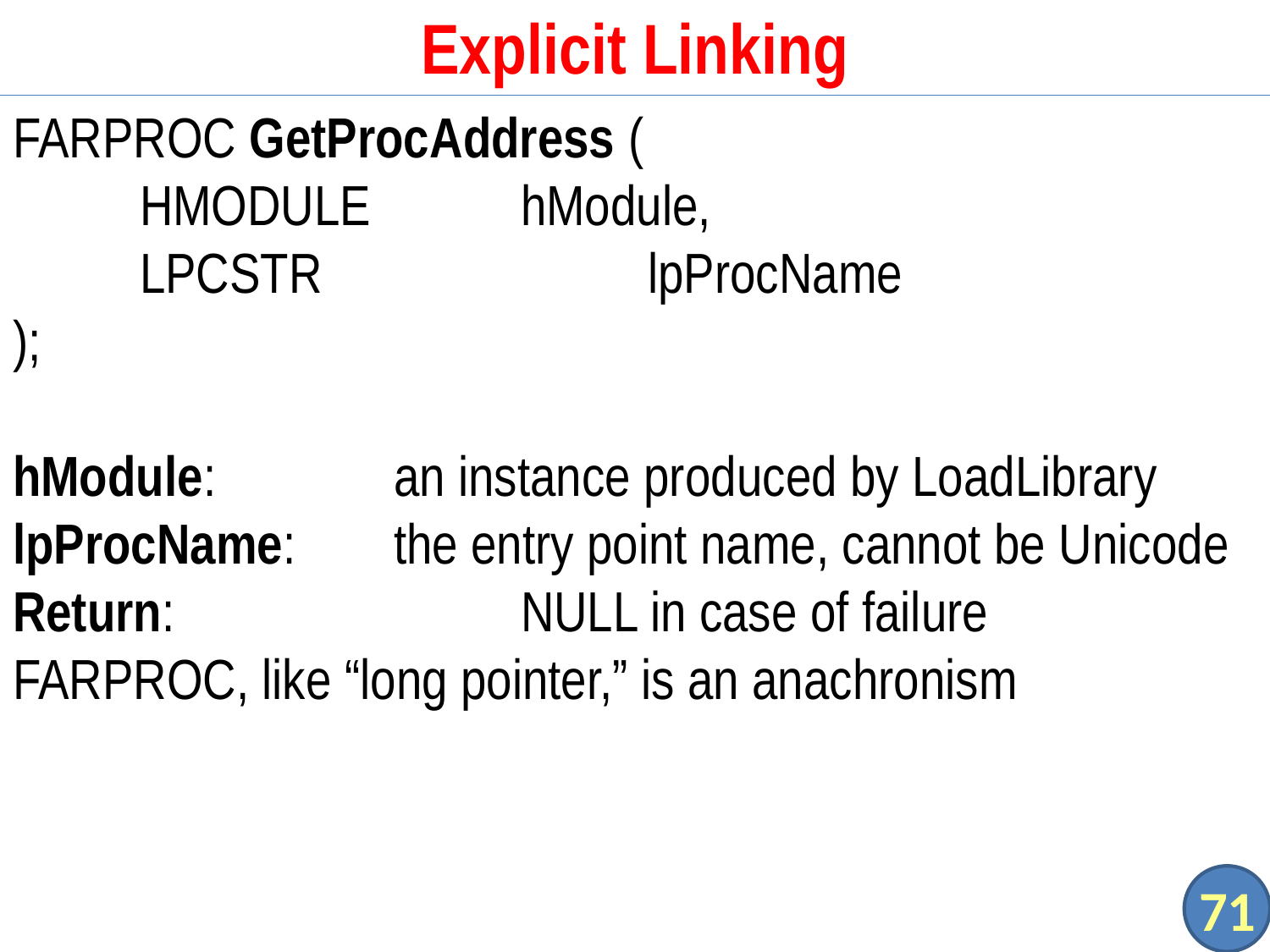

# Explicit Linking
FARPROC GetProcAddress (
	HMODULE		hModule,
	LPCSTR			lpProcName
);

hModule:		an instance produced by LoadLibrary
lpProcName:	the entry point name, cannot be Unicode
Return:			NULL in case of failure
FARPROC, like “long pointer,” is an anachronism

71